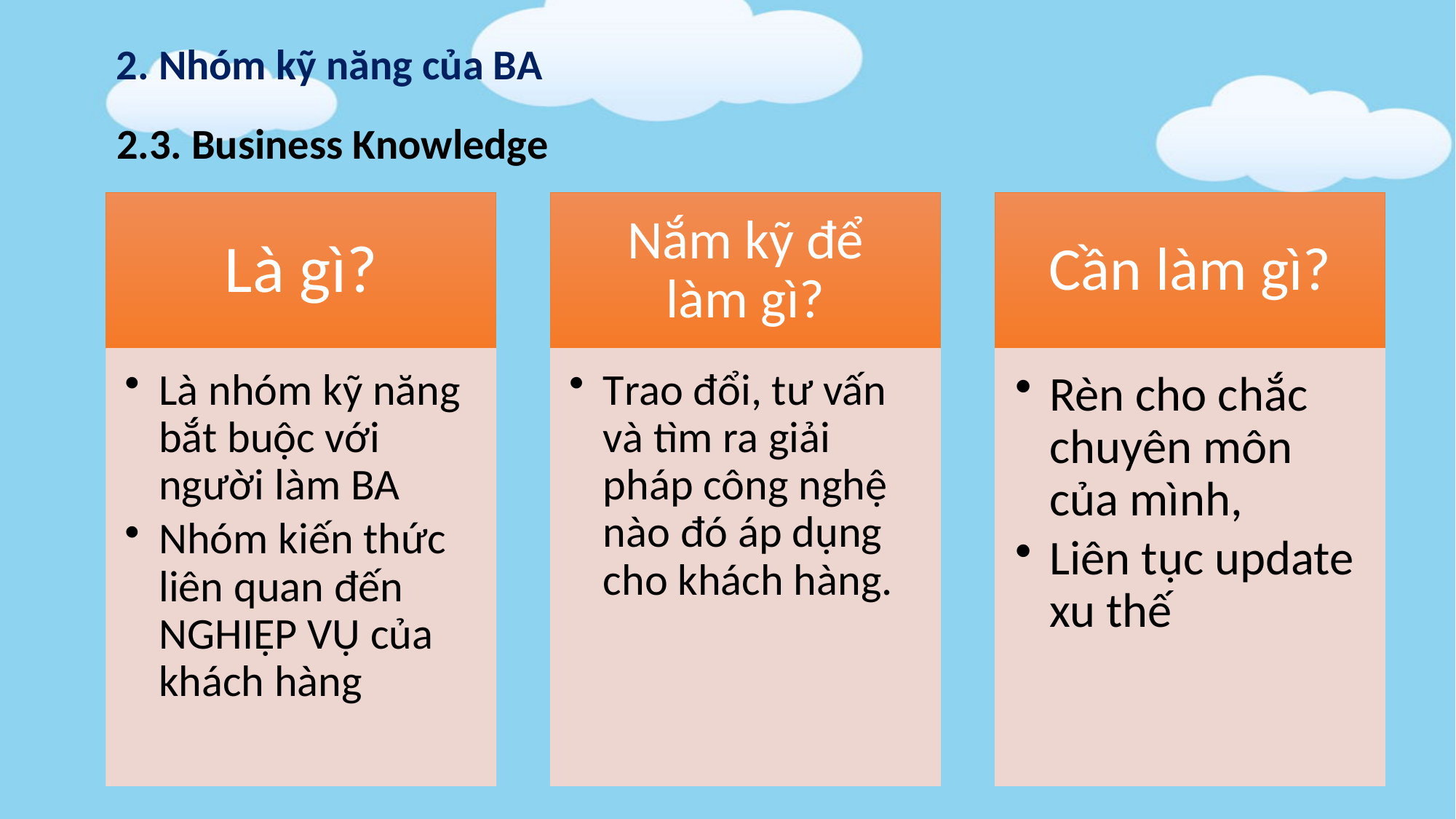

2. Nhóm kỹ năng của BA
2.3. Business Knowledge
Là gì?
Là nhóm kỹ năng bắt buộc với người làm BA
Nhóm kiến thức liên quan đến NGHIỆP VỤ của khách hàng
Nắm kỹ để làm gì?
Trao đổi, tư vấn và tìm ra giải pháp công nghệ nào đó áp dụng cho khách hàng.
Cần làm gì?
Rèn cho chắc chuyên môn của mình,
Liên tục update xu thế